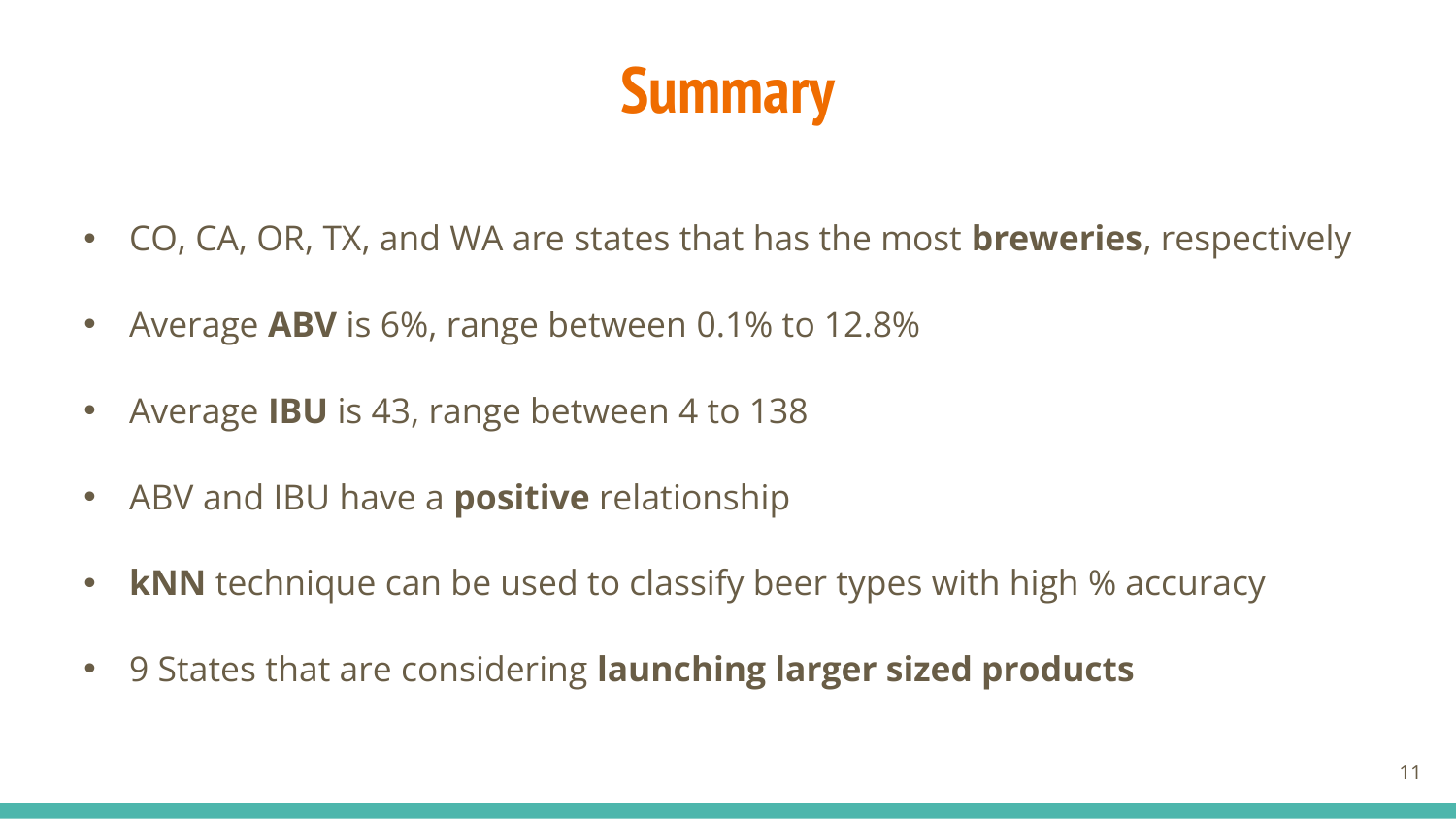

Summary
CO, CA, OR, TX, and WA are states that has the most breweries, respectively
Average ABV is 6%, range between 0.1% to 12.8%
Average IBU is 43, range between 4 to 138
ABV and IBU have a positive relationship
kNN technique can be used to classify beer types with high % accuracy
9 States that are considering launching larger sized products
11